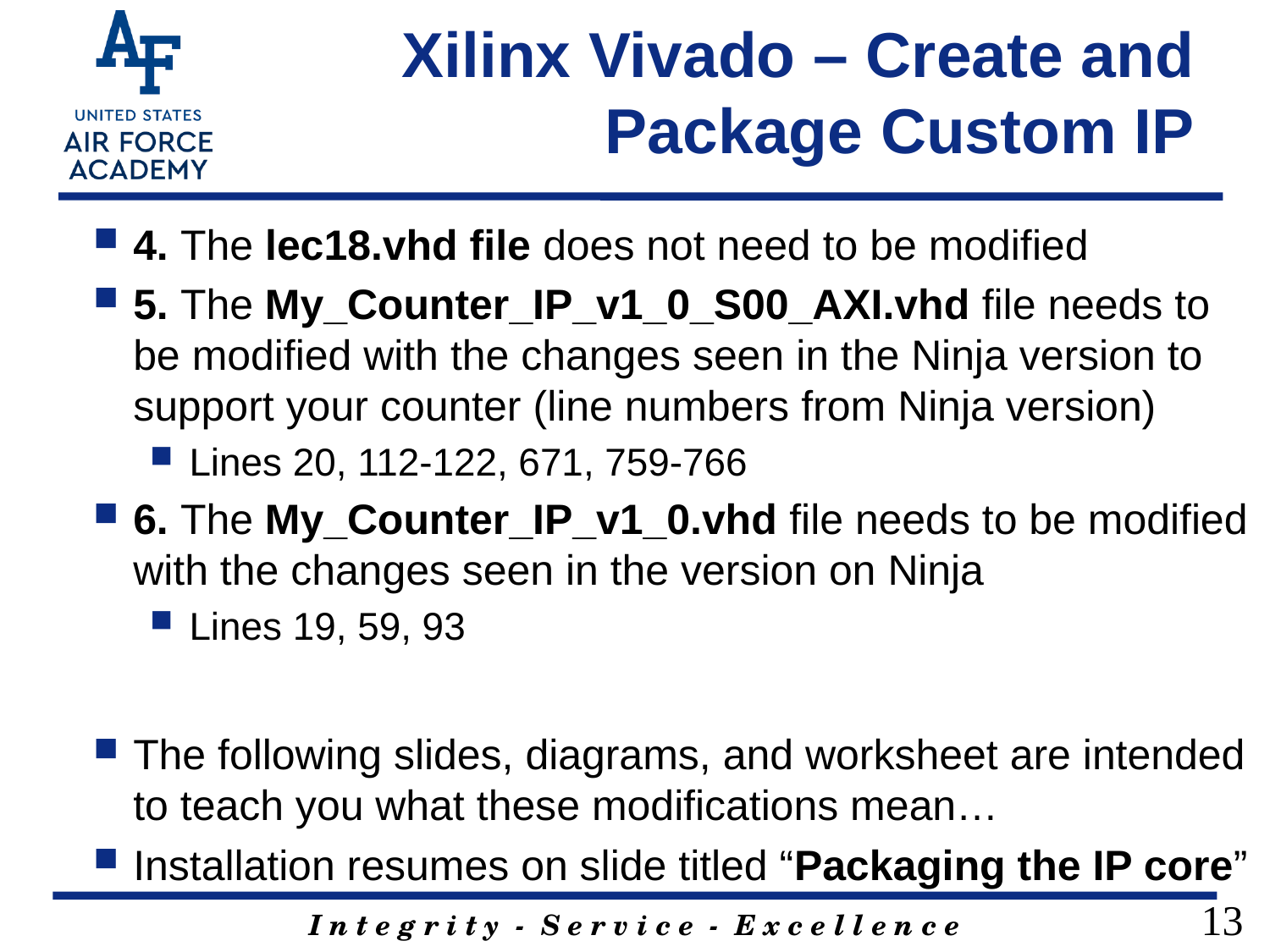

# Xilinx Vivado – Create and Package Custom IP
4. The lec18.vhd file does not need to be modified
5. The My_Counter_IP_v1_0_S00_AXI.vhd file needs to be modified with the changes seen in the Ninja version to support your counter (line numbers from Ninja version)
Lines 20, 112-122, 671, 759-766
6. The My_Counter_IP_v1_0.vhd file needs to be modified with the changes seen in the version on Ninja
Lines 19, 59, 93

The following slides, diagrams, and worksheet are intended to teach you what these modifications mean…
Installation resumes on slide titled “Packaging the IP core”

13